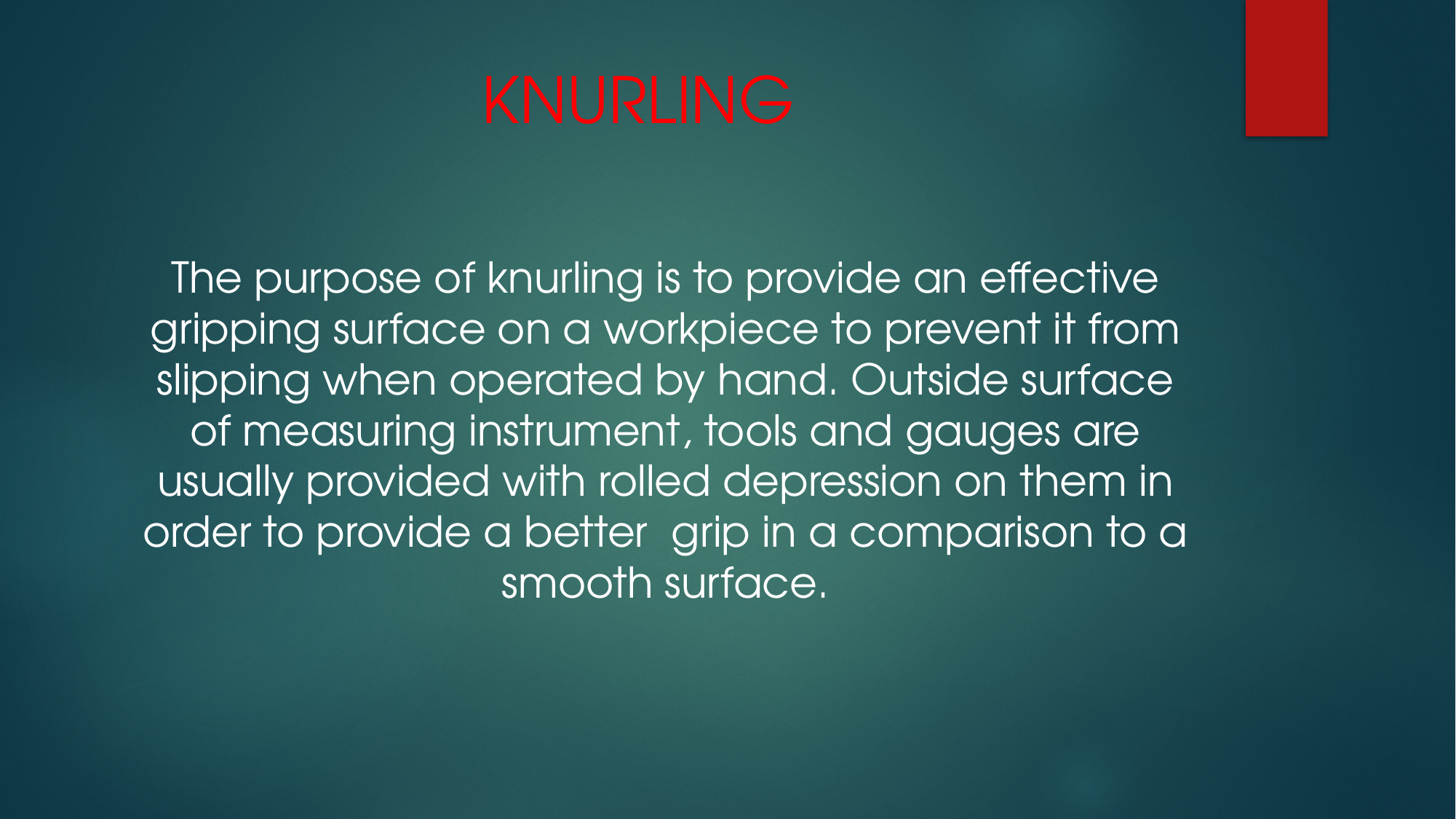

# KNURLING
The purpose of knurling is to provide an effective gripping surface on a workpiece to prevent it from slipping when operated by hand. Outside surface of measuring instrument, tools and gauges are usually provided with rolled depression on them in order to provide a better  grip in a comparison to a smooth surface.